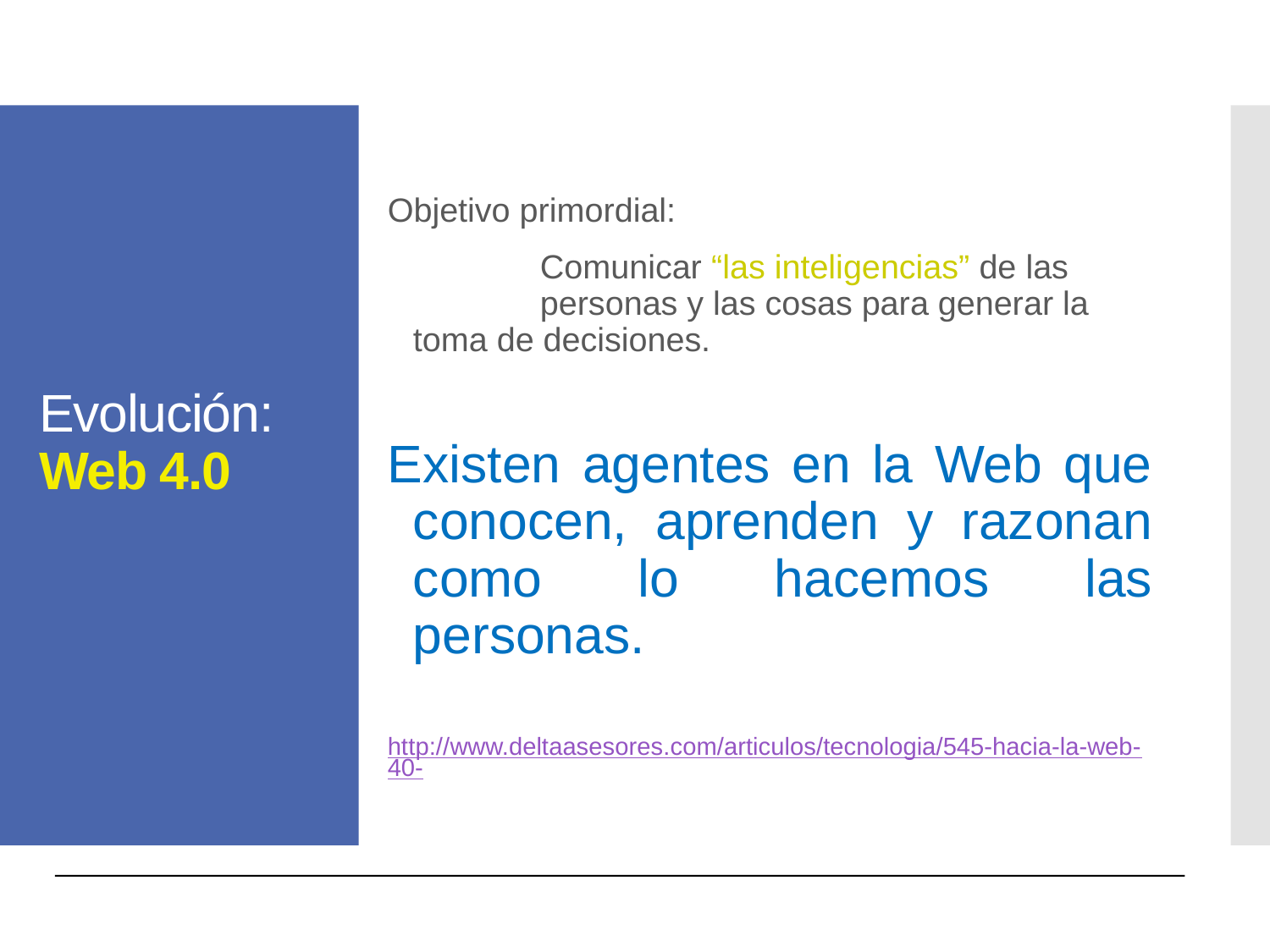

# Evolución: Web 4.0
Objetivo primordial:
		Comunicar “las inteligencias” de las 	personas y las cosas para generar la toma de decisiones.

Existen agentes en la Web que conocen, aprenden y razonan como lo hacemos las personas.

http://www.deltaasesores.com/articulos/tecnologia/545-hacia-la-web-40-